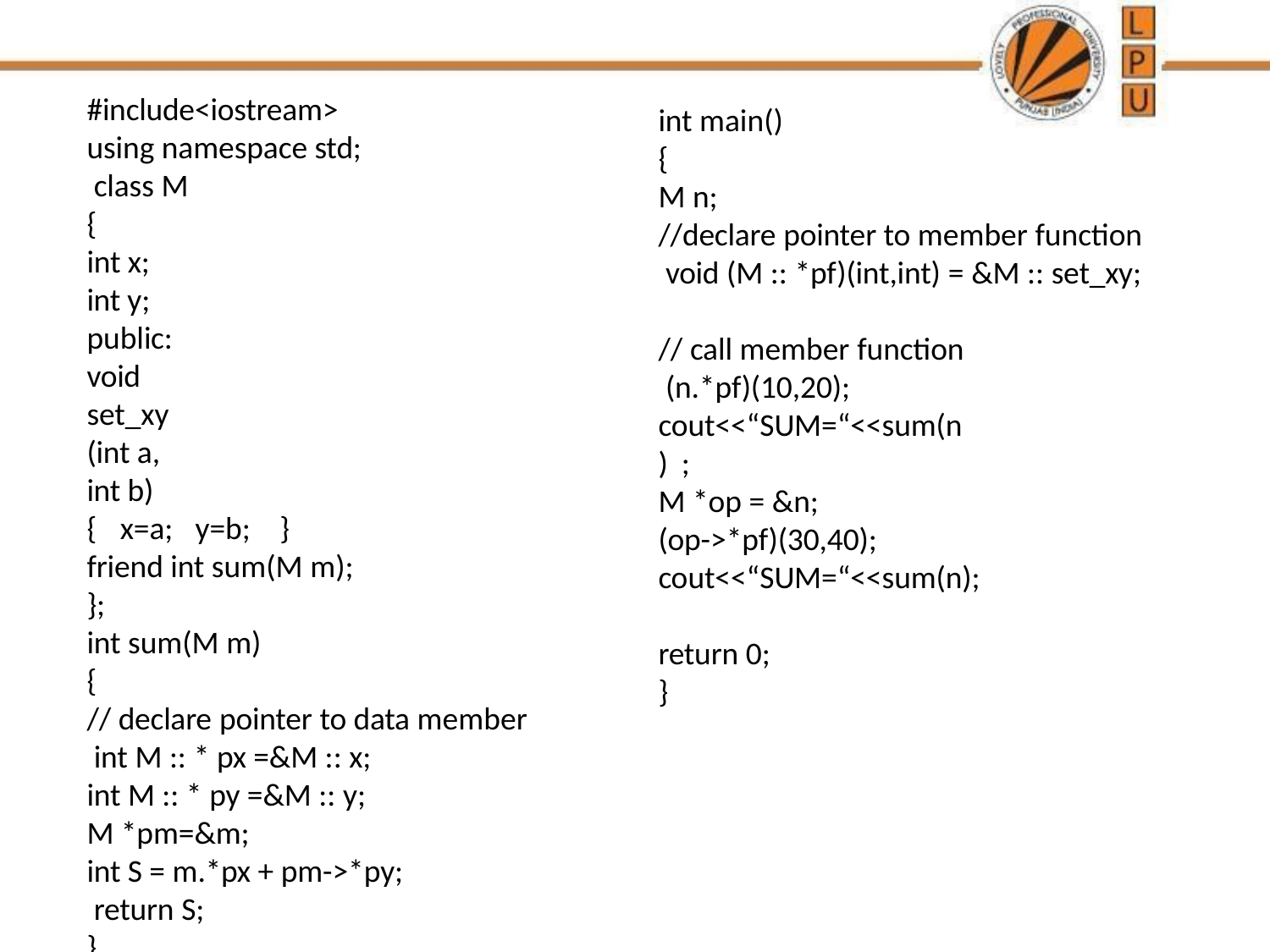

#include<iostream>  using namespace std;  class M
{
int x;  int y;  public:
void set_xy(int a, int b)
{	x=a;	y=b;	}  friend int sum(M m);
};
int sum(M m)
{
// declare pointer to data member  int M :: * px =&M :: x;
int M :: * py =&M :: y;
M *pm=&m;
int S = m.*px + pm->*py;  return S;
}
int main()
{
M n;
//declare pointer to member function  void (M :: *pf)(int,int) = &M :: set_xy;
// call member function  (n.*pf)(10,20);
cout<<“SUM=“<<sum(n) ;
M *op = &n;
(op->*pf)(30,40);
cout<<“SUM=“<<sum(n);
return 0;
}